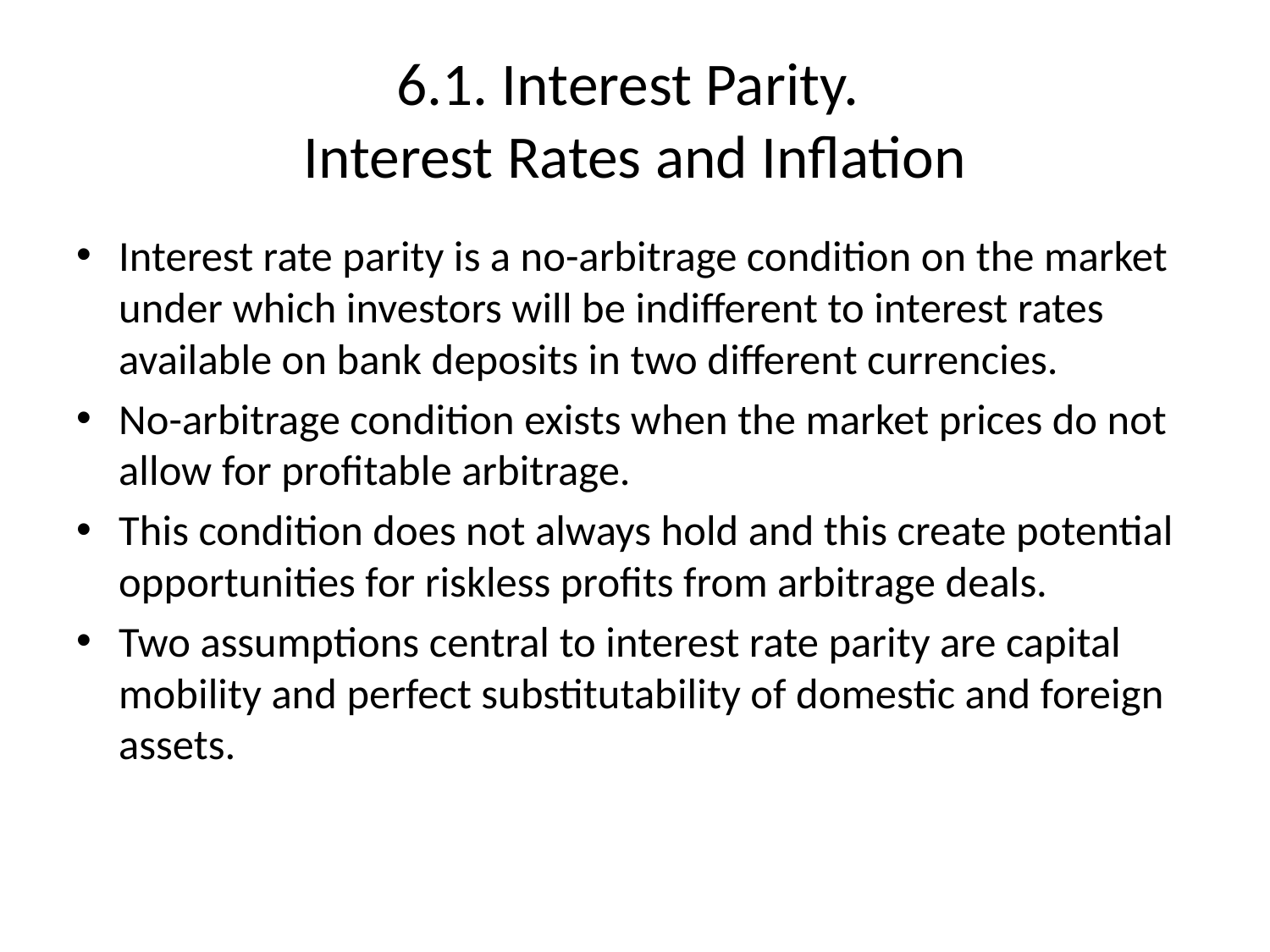

# 6.1. Interest Parity. Interest Rates and Inflation
Interest rate parity is a no-arbitrage condition on the market under which investors will be indifferent to interest rates available on bank deposits in two different currencies.
No-arbitrage condition exists when the market prices do not allow for profitable arbitrage.
This condition does not always hold and this create potential opportunities for riskless profits from arbitrage deals.
Two assumptions central to interest rate parity are capital mobility and perfect substitutability of domestic and foreign assets.